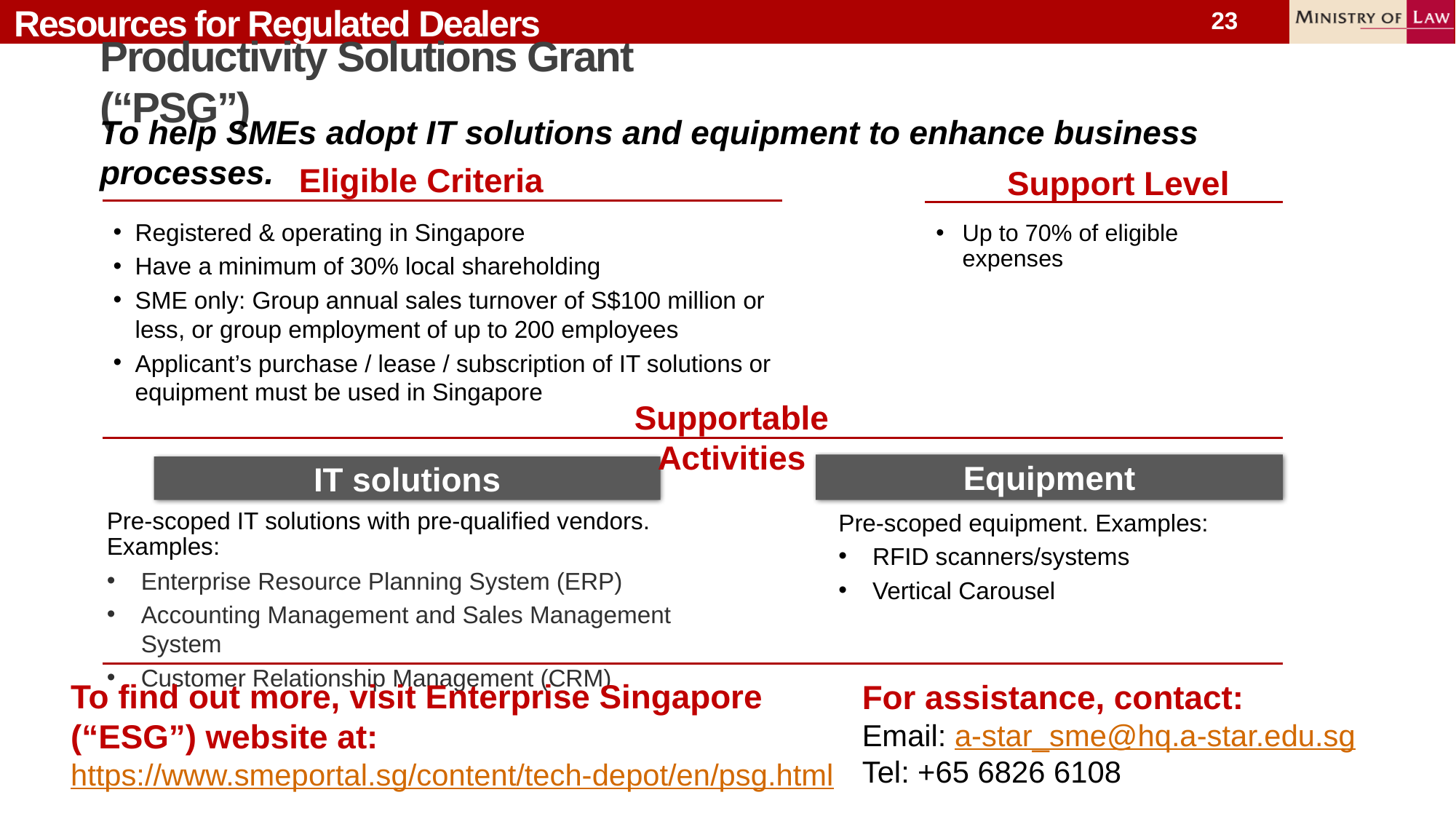

23
# Resources for Regulated Dealers
Productivity Solutions Grant (“PSG”)
To help SMEs adopt IT solutions and equipment to enhance business processes.
Eligible Criteria

Support Level

Registered & operating in Singapore
Have a minimum of 30% local shareholding
SME only: Group annual sales turnover of S$100 million or less, or group employment of up to 200 employees
Applicant’s purchase / lease / subscription of IT solutions or equipment must be used in Singapore

Up to 70% of eligible expenses

Supportable Activities
Equipment
IT solutions
Pre-scoped equipment. Examples:
RFID scanners/systems
Vertical Carousel
Pre-scoped IT solutions with pre-qualified vendors. Examples:
Enterprise Resource Planning System (ERP)
Accounting Management and Sales Management System
Customer Relationship Management (CRM)
To find out more, visit Enterprise Singapore (“ESG”) website at:
https://www.smeportal.sg/content/tech-depot/en/psg.html

For assistance, contact:
Email: a-star_sme@hq.a-star.edu.sg
Tel: +65 6826 6108